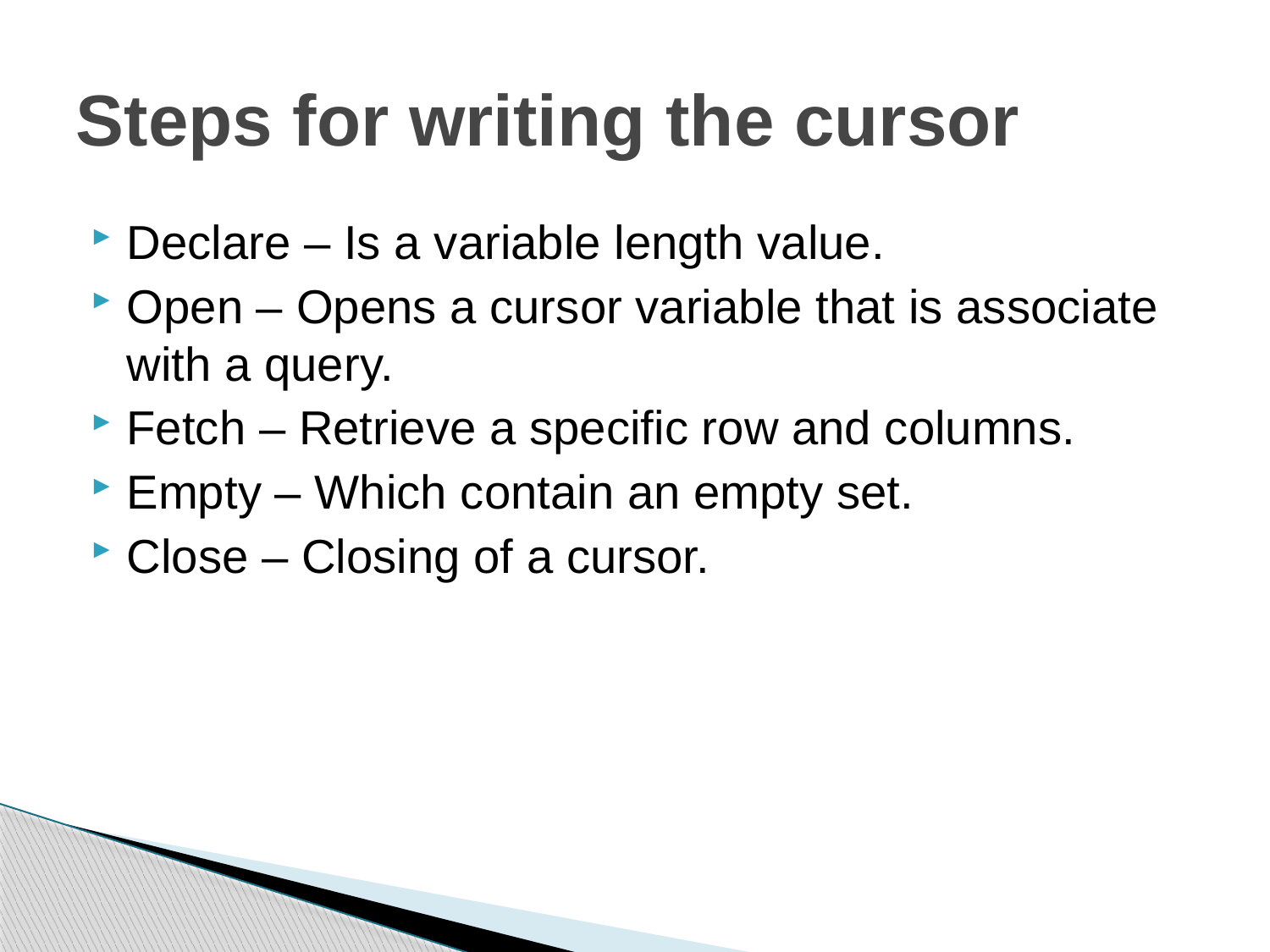

# Steps for writing the cursor
Declare – Is a variable length value.
Open – Opens a cursor variable that is associate with a query.
Fetch – Retrieve a specific row and columns.
Empty – Which contain an empty set.
Close – Closing of a cursor.